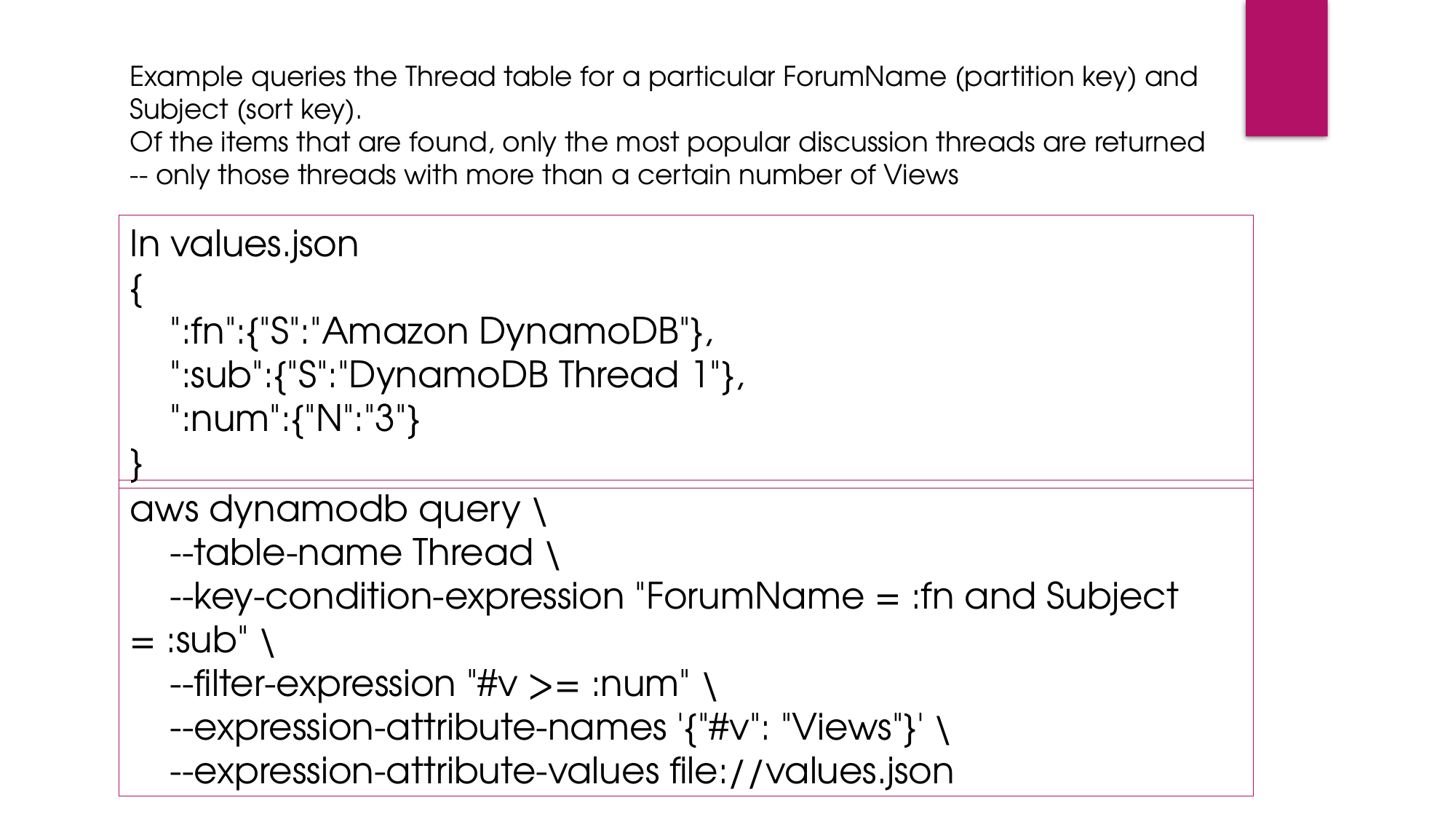

Example queries the Thread table for a particular ForumName (partition key) and Subject (sort key).
Of the items that are found, only the most popular discussion threads are returned
-- only those threads with more than a certain number of Views
In values.json
{
    ":fn":{"S":"Amazon DynamoDB"},
    ":sub":{"S":"DynamoDB Thread 1"},
    ":num":{"N":"3"}
}
aws dynamodb query \
    --table-name Thread \
    --key-condition-expression "ForumName = :fn and Subject = :sub" \
    --filter-expression "#v >= :num" \
    --expression-attribute-names '{"#v": "Views"}' \
    --expression-attribute-values file://values.json